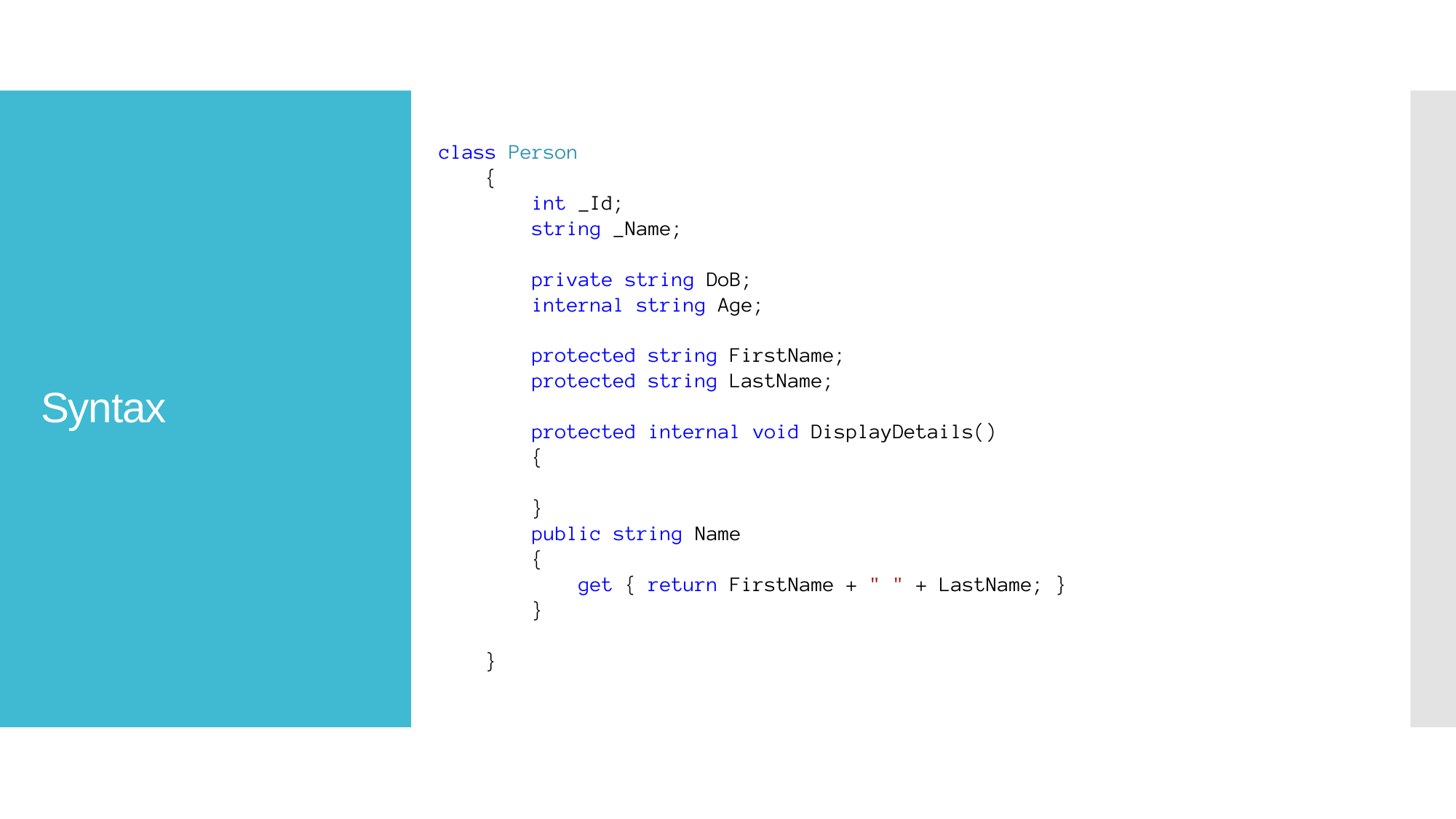

class Person
    {
        int _Id;
        string _Name;

        private string DoB;
        internal string Age;

        protected string FirstName;
        protected string LastName;

        protected internal void DisplayDetails()
        {

        }
        public string Name
        {
            get { return FirstName + " " + LastName; }
        }

    }
# Syntax